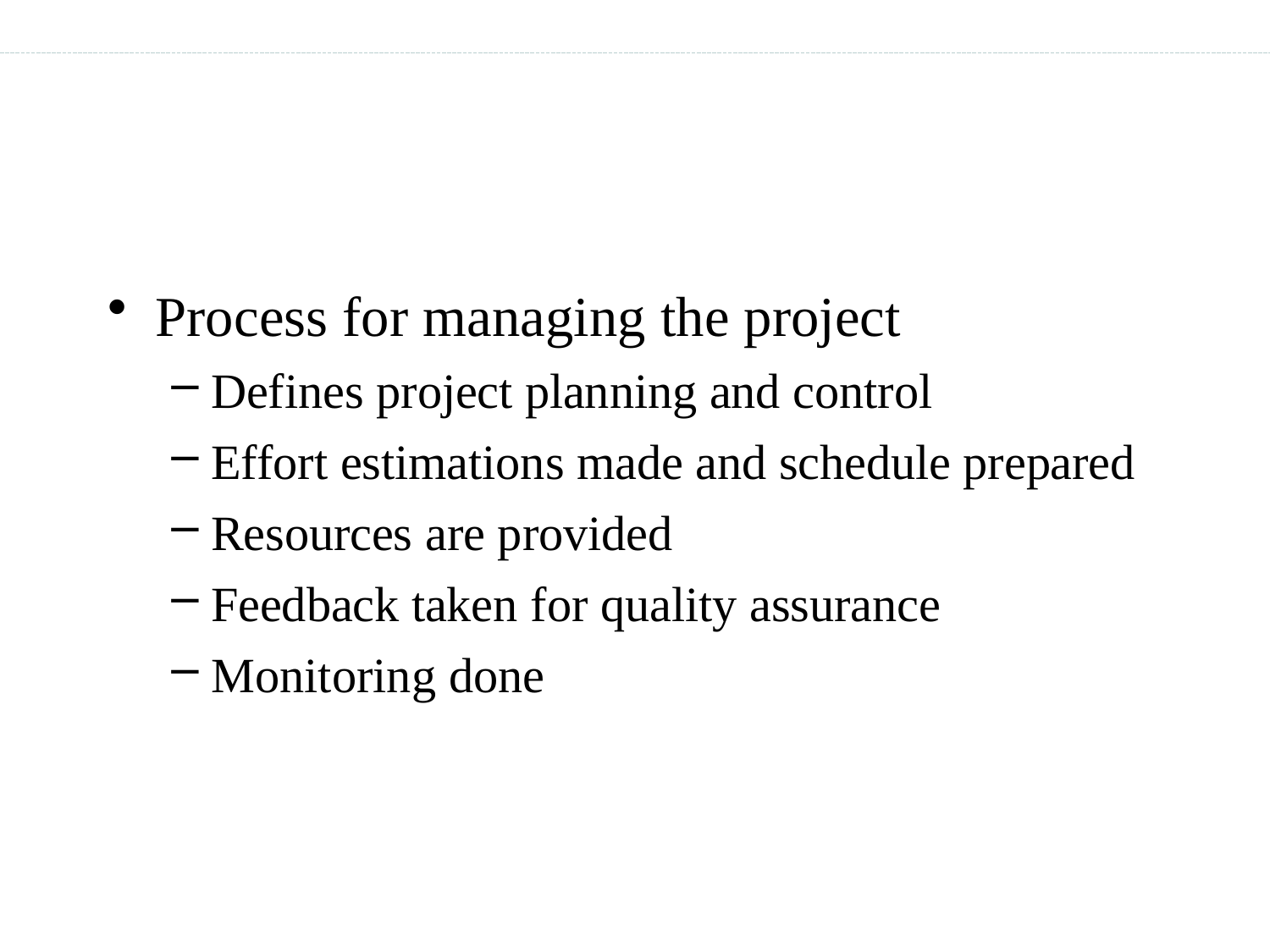

# Process types
Process for managing the project
Defines project planning and control
Effort estimations made and schedule prepared
Resources are provided
Feedback taken for quality assurance
Monitoring done